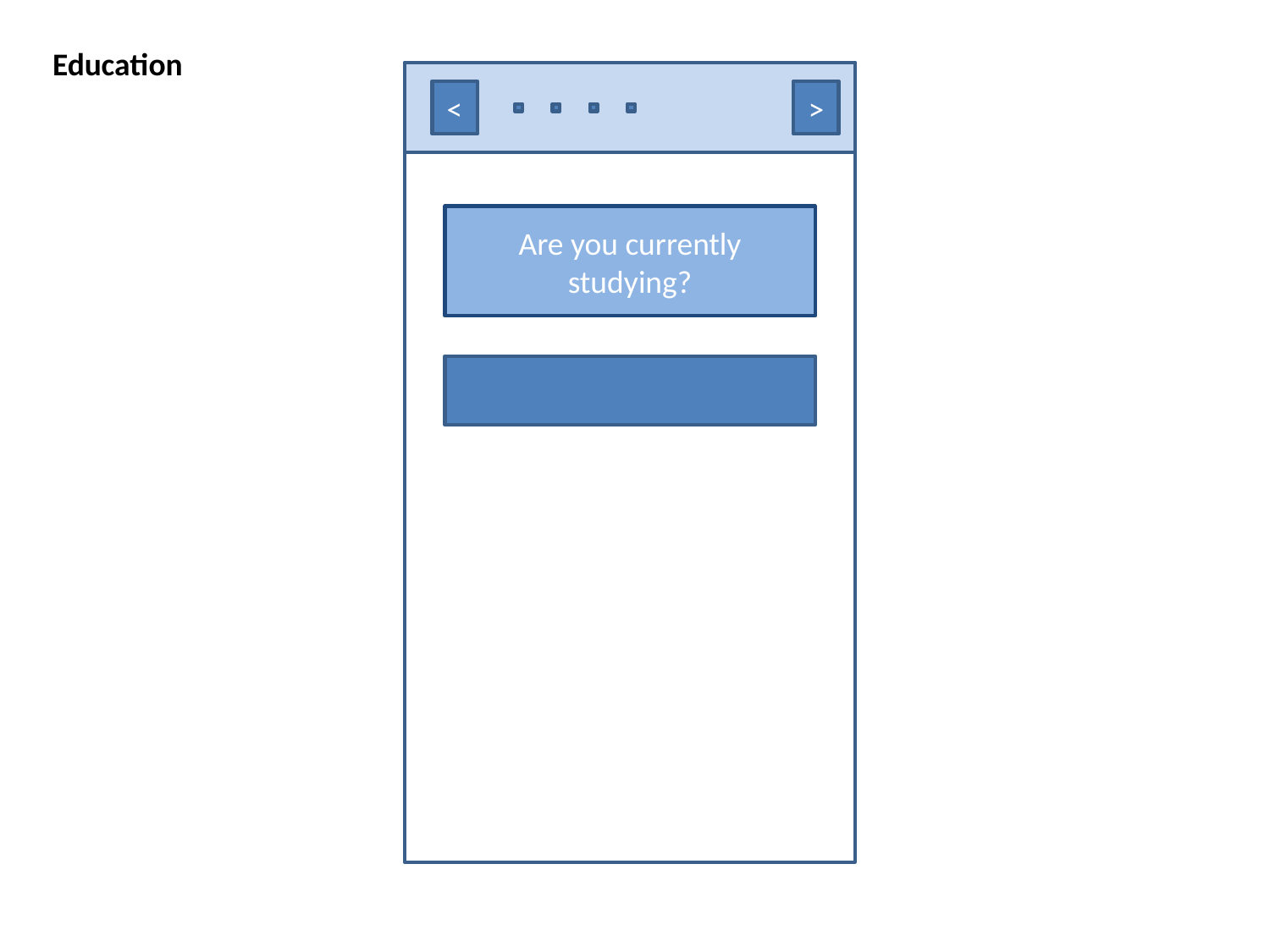

Education

<
>

Are you currently studying?